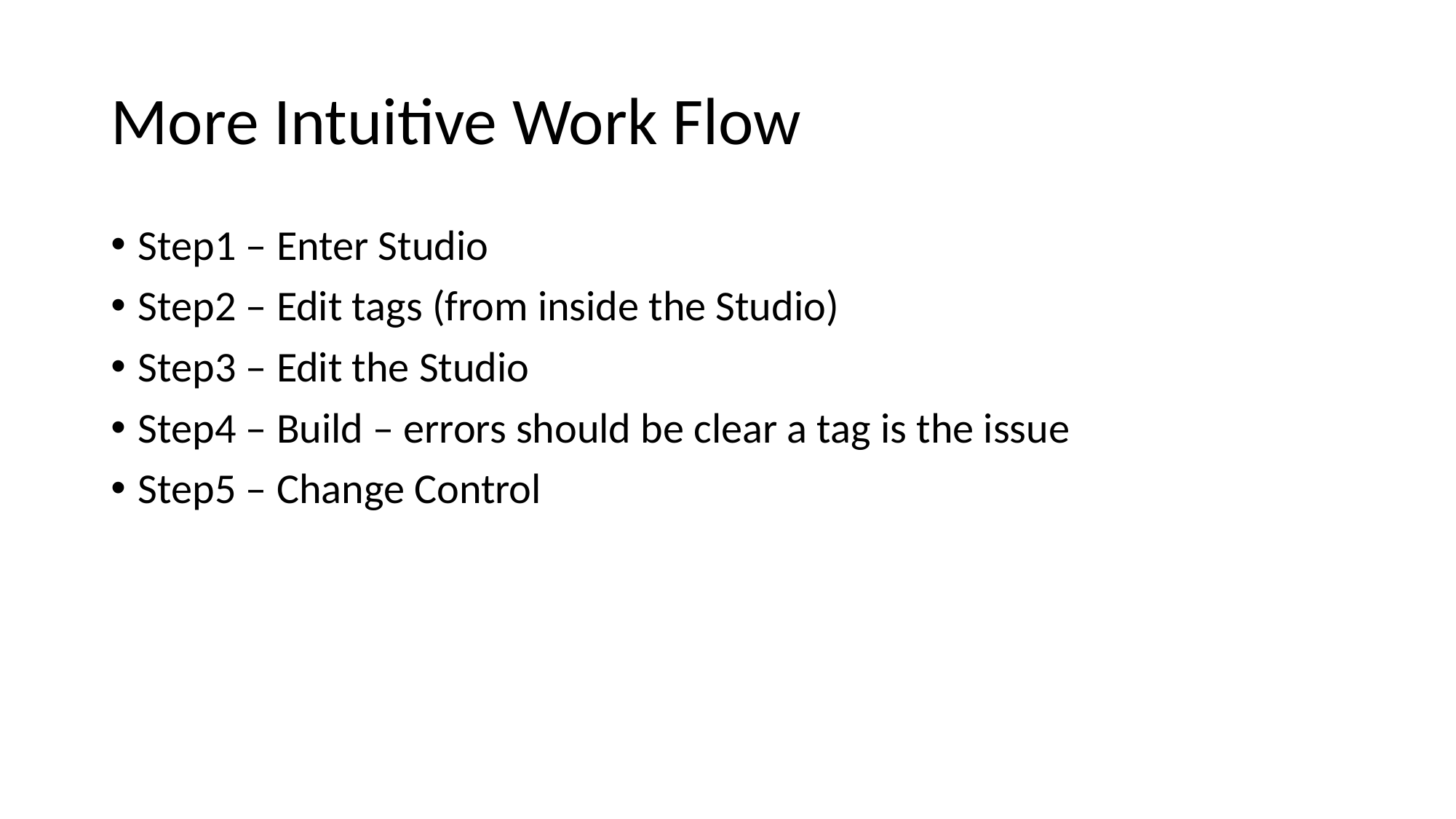

# More Intuitive Work Flow
Step1 – Enter Studio
Step2 – Edit tags (from inside the Studio)
Step3 – Edit the Studio
Step4 – Build – errors should be clear a tag is the issue
Step5 – Change Control